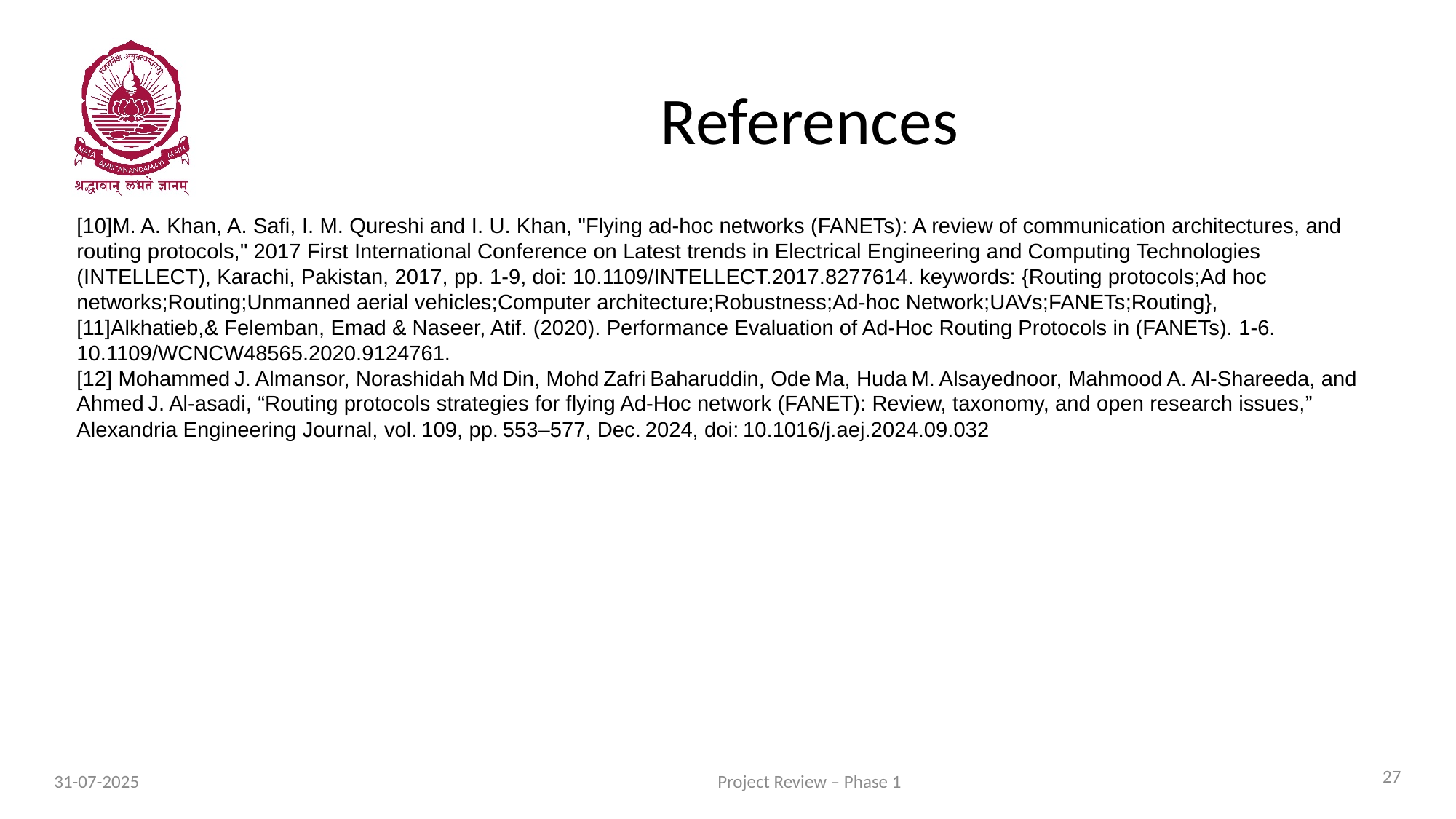

# References
[10]M. A. Khan, A. Safi, I. M. Qureshi and I. U. Khan, "Flying ad-hoc networks (FANETs): A review of communication architectures, and routing protocols," 2017 First International Conference on Latest trends in Electrical Engineering and Computing Technologies (INTELLECT), Karachi, Pakistan, 2017, pp. 1-9, doi: 10.1109/INTELLECT.2017.8277614. keywords: {Routing protocols;Ad hoc networks;Routing;Unmanned aerial vehicles;Computer architecture;Robustness;Ad-hoc Network;UAVs;FANETs;Routing},
[11]Alkhatieb,& Felemban, Emad & Naseer, Atif. (2020). Performance Evaluation of Ad-Hoc Routing Protocols in (FANETs). 1-6. 10.1109/WCNCW48565.2020.9124761.
[12] Mohammed J. Almansor, Norashidah Md Din, Mohd Zafri Baharuddin, Ode Ma, Huda M. Alsayednoor, Mahmood A. Al‑Shareeda, and Ahmed J. Al‑asadi, “Routing protocols strategies for flying Ad‑Hoc network (FANET): Review, taxonomy, and open research issues,” Alexandria Engineering Journal, vol. 109, pp. 553–577, Dec. 2024, doi: 10.1016/j.aej.2024.09.032

27
Project Review – Phase 1
31-07-2025